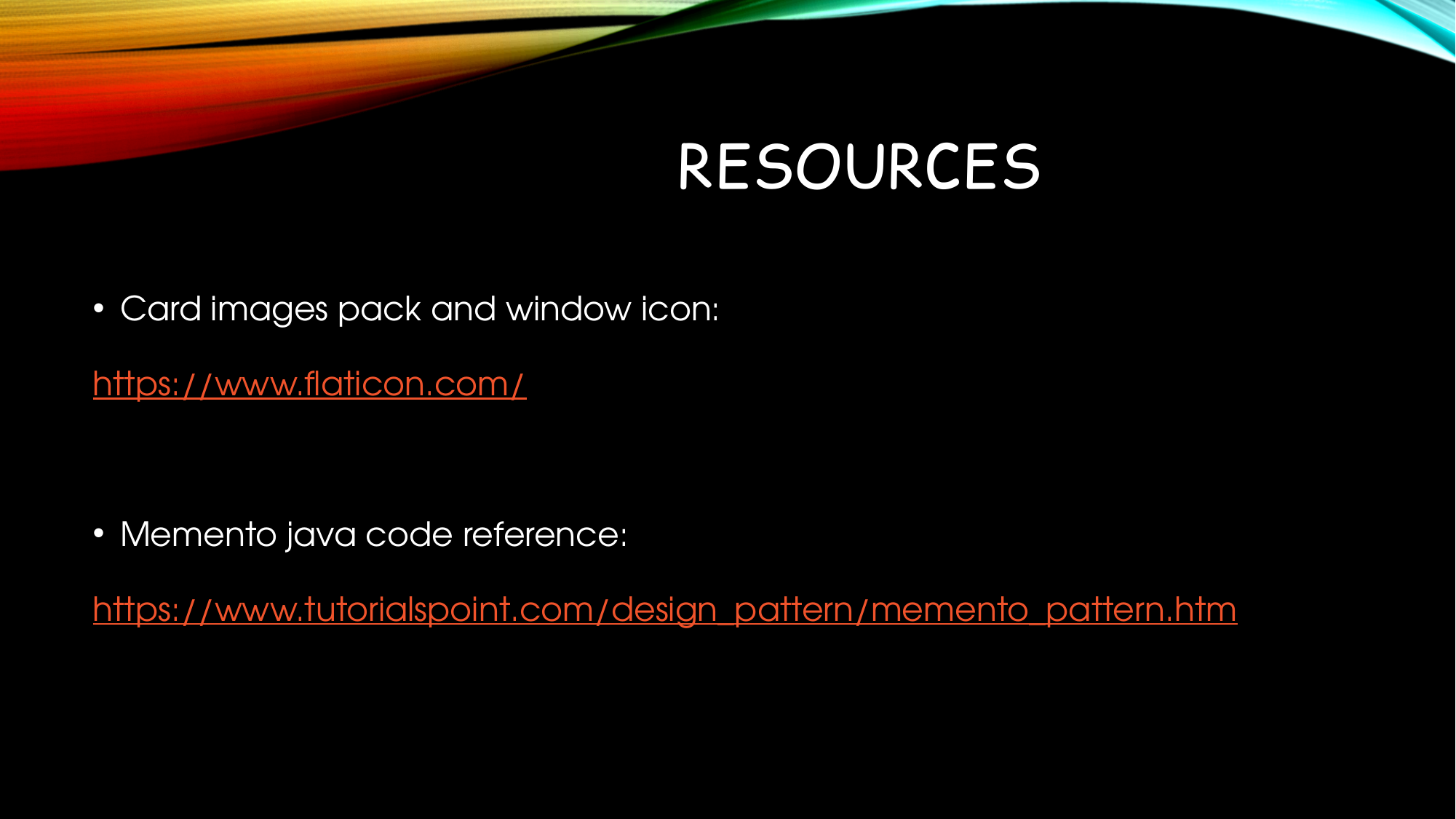

# Resources
Card images pack and window icon:
https://www.flaticon.com/

Memento java code reference:
https://www.tutorialspoint.com/design_pattern/memento_pattern.htm